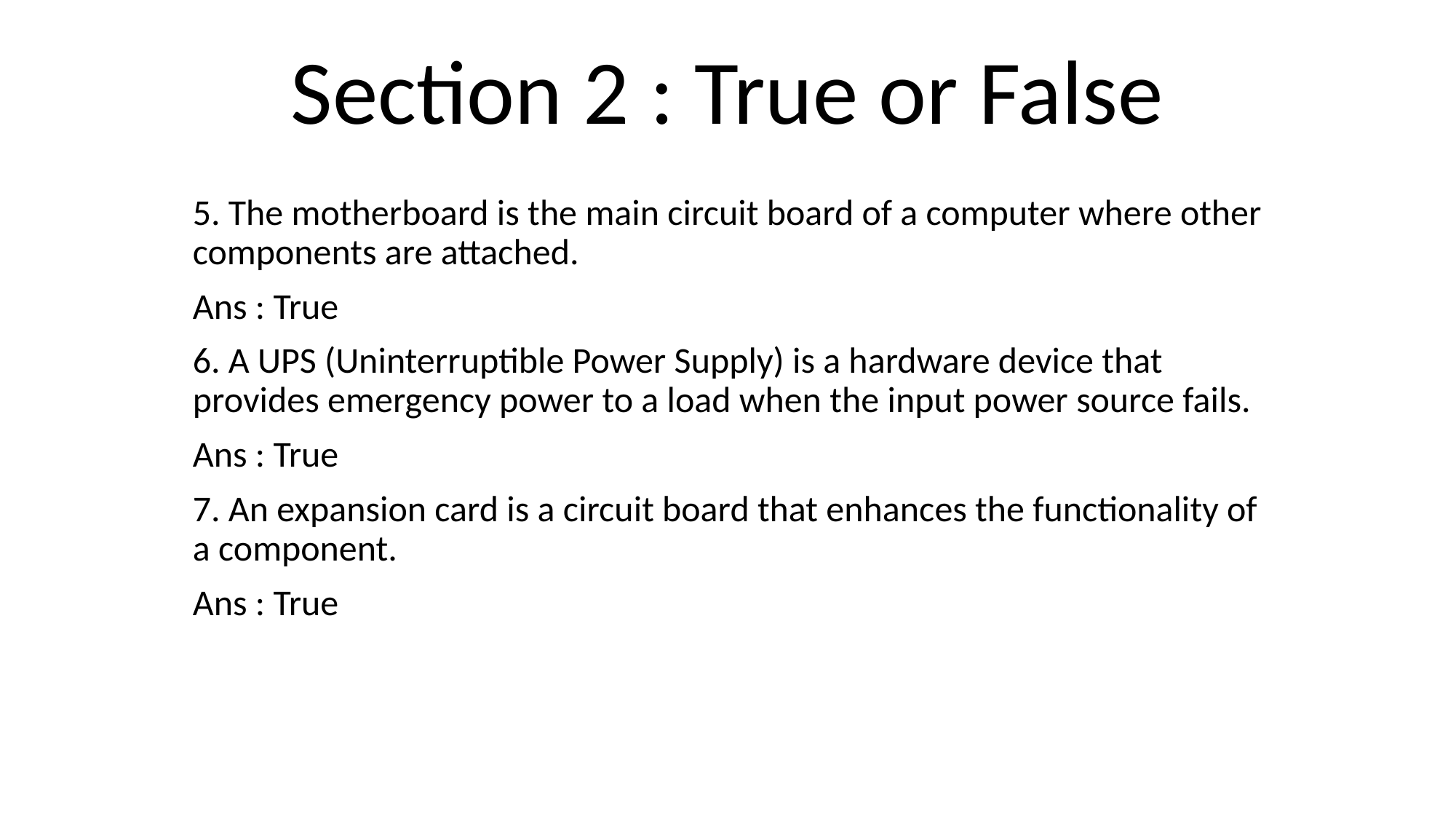

# Section 2 : True or False
5. The motherboard is the main circuit board of a computer where other components are attached.
Ans : True
6. A UPS (Uninterruptible Power Supply) is a hardware device that provides emergency power to a load when the input power source fails.
Ans : True
7. An expansion card is a circuit board that enhances the functionality of a component.
Ans : True